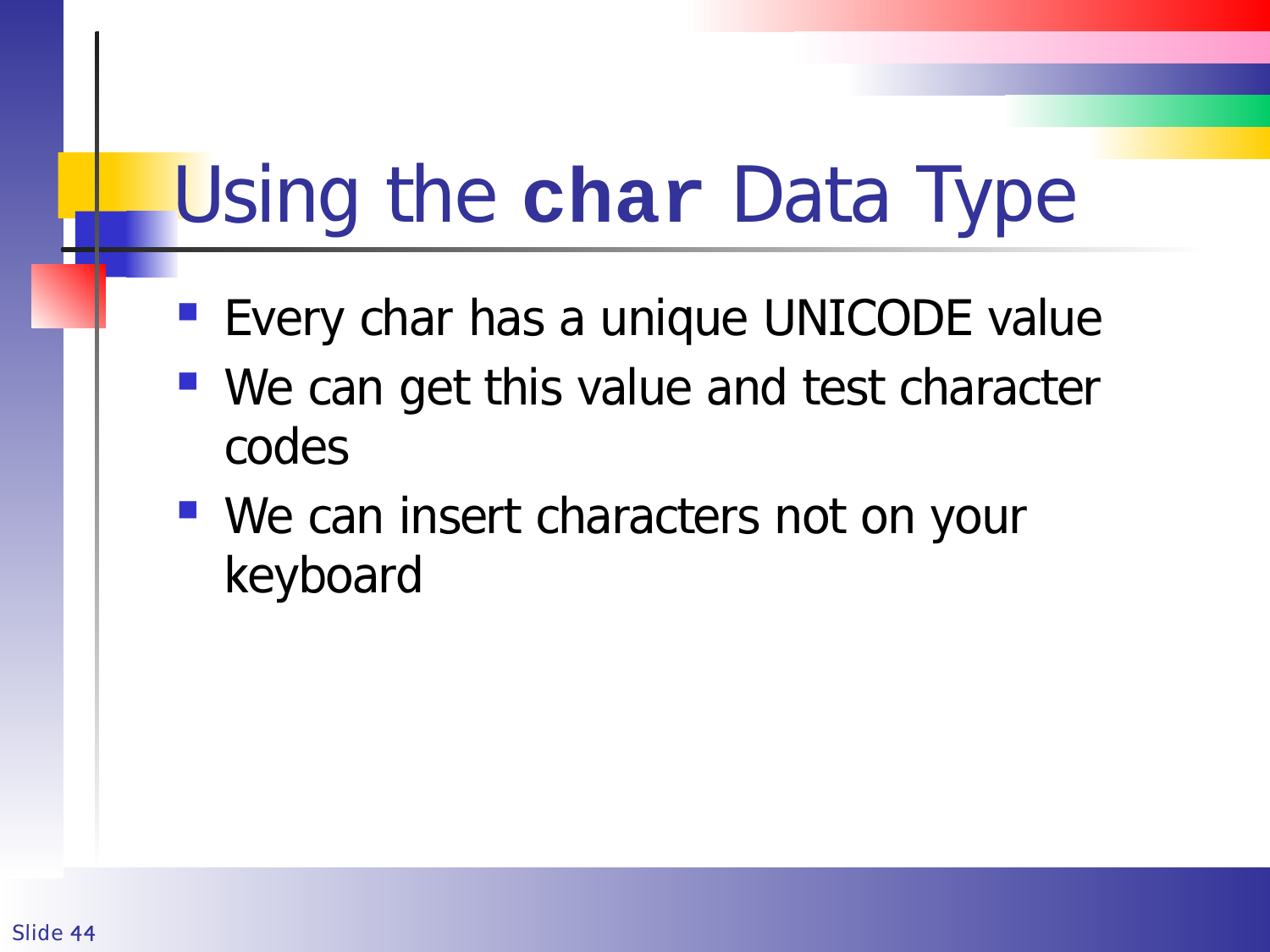

# Using the char Data Type
Every char has a unique UNICODE value
We can get this value and test character codes
We can insert characters not on your keyboard